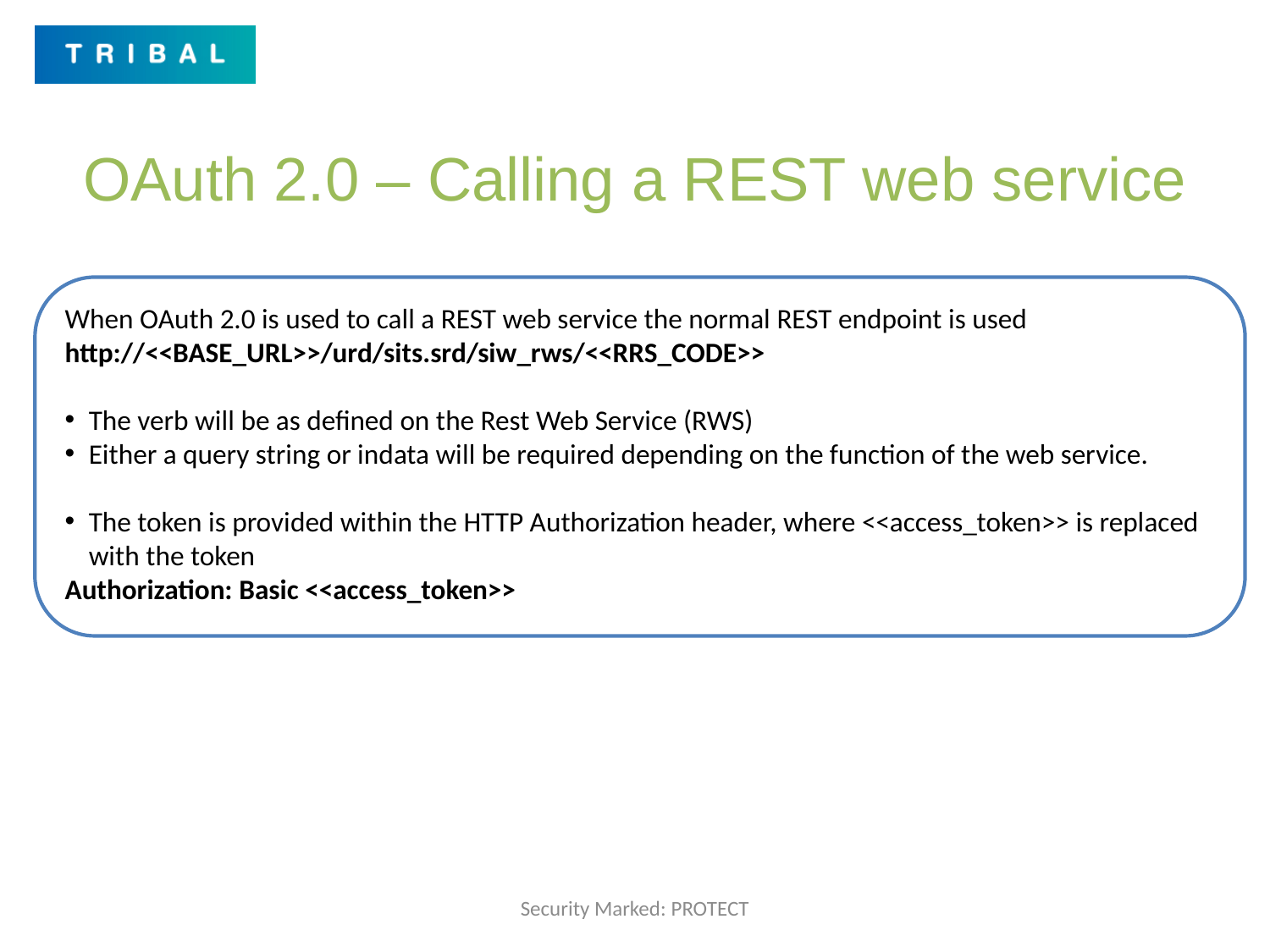

# OAuth 2.0 – Calling a REST web service
When OAuth 2.0 is used to call a REST web service the normal REST endpoint is used
http://<<BASE_URL>>/urd/sits.srd/siw_rws/<<RRS_CODE>>

The verb will be as defined on the Rest Web Service (RWS)
Either a query string or indata will be required depending on the function of the web service.

The token is provided within the HTTP Authorization header, where <<access_token>> is replaced with the token
Authorization: Basic <<access_token>>
Security Marked: PROTECT